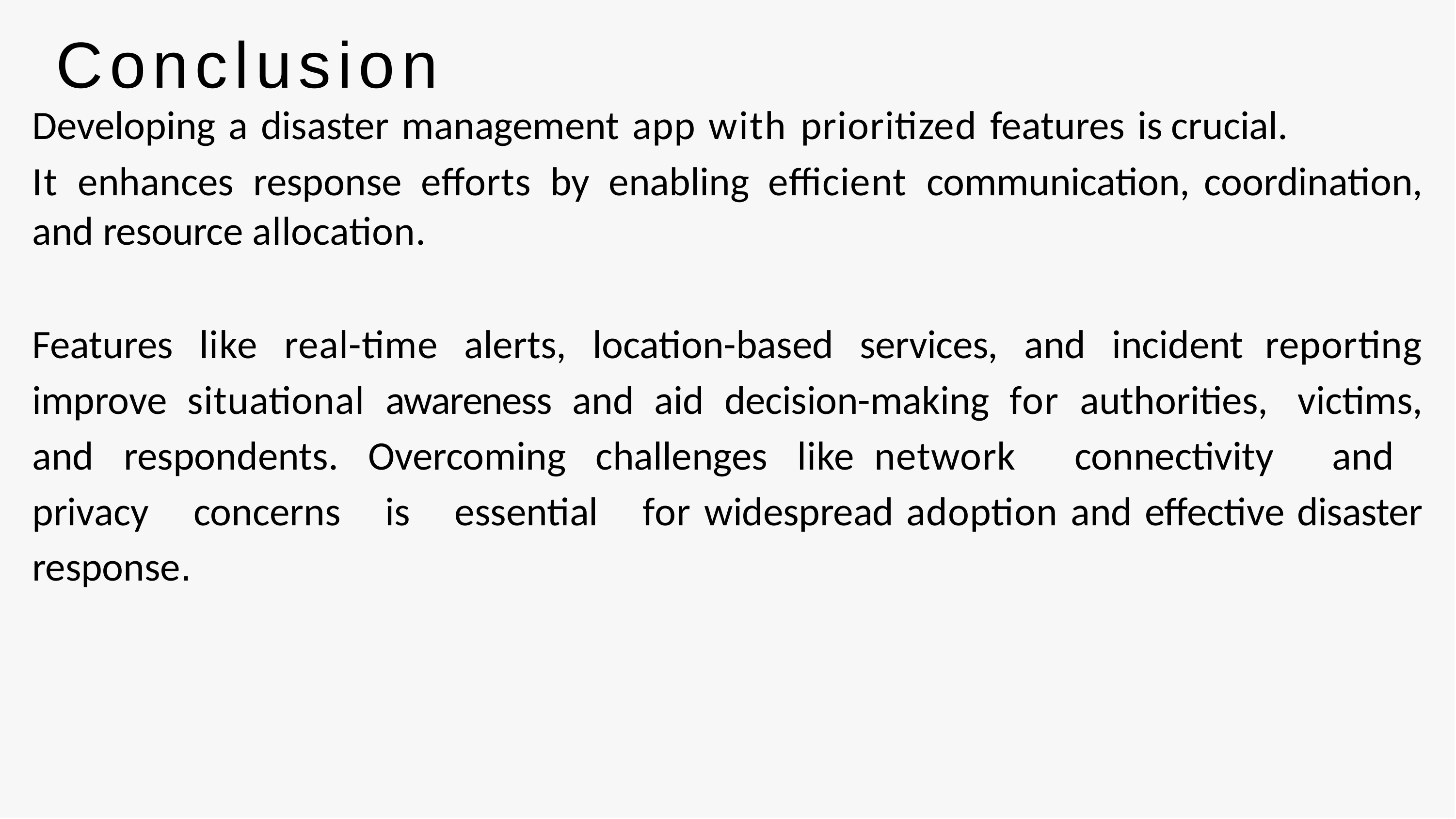

# Conclusion
Developing a disaster management app with prioritized features is crucial.
It enhances response efforts by enabling efficient communication, coordination, and resource allocation.

Features like real-time alerts, location-based services, and incident reporting improve situational awareness and aid decision-making for authorities, victims, and respondents. Overcoming challenges like network  connectivity  and  privacy  concerns  is  essential  for widespread adoption and effective disaster response.